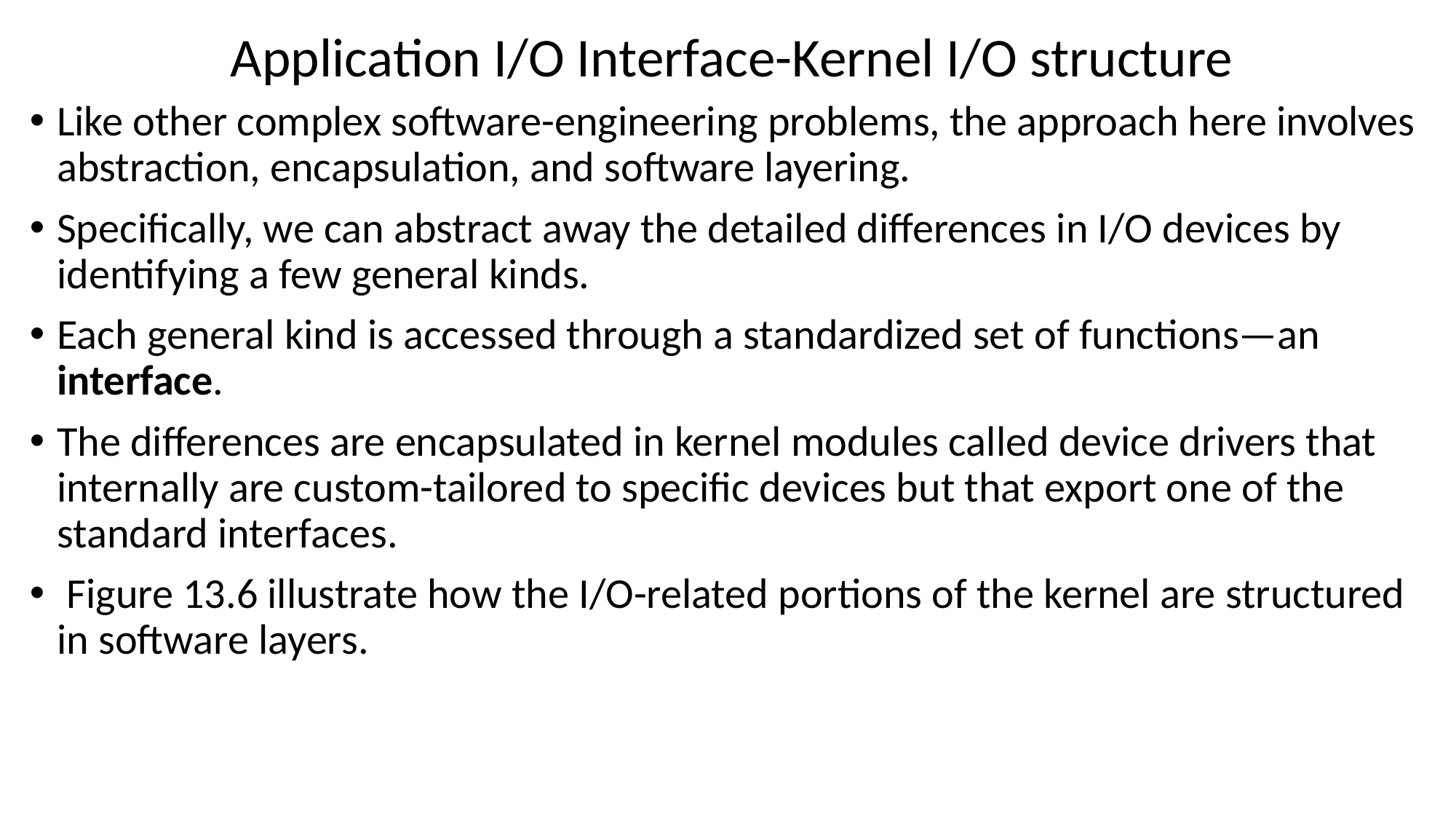

# Application I/O Interface-Kernel I/O structure
Like other complex software-engineering problems, the approach here involves abstraction, encapsulation, and software layering.
Specifically, we can abstract away the detailed differences in I/O devices by identifying a few general kinds.
Each general kind is accessed through a standardized set of functions—an interface.
The differences are encapsulated in kernel modules called device drivers that internally are custom-tailored to specific devices but that export one of the standard interfaces.
 Figure 13.6 illustrate how the I/O-related portions of the kernel are structured in software layers.